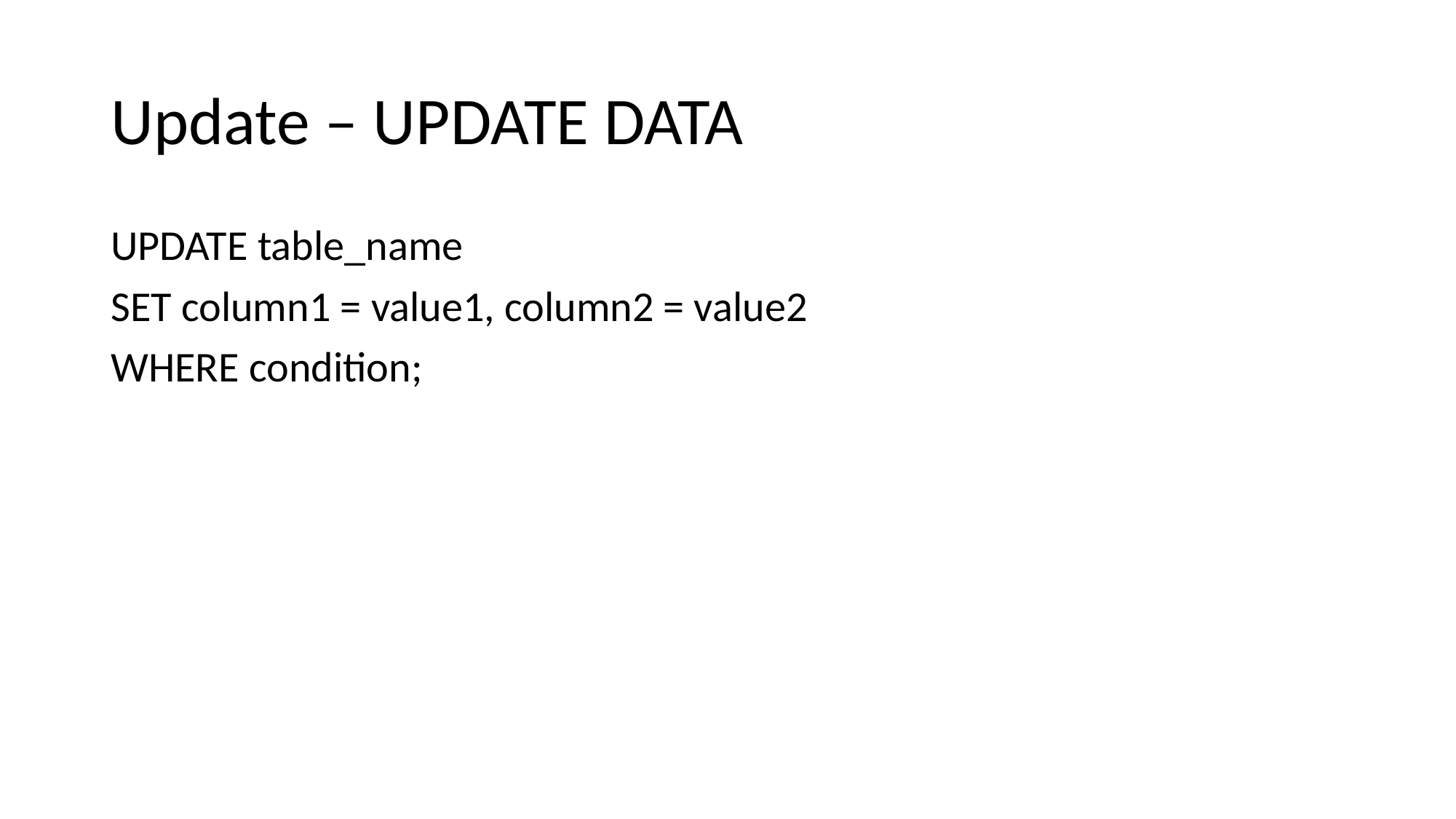

# Update – UPDATE DATA
UPDATE table_name
SET column1 = value1, column2 = value2
WHERE condition;